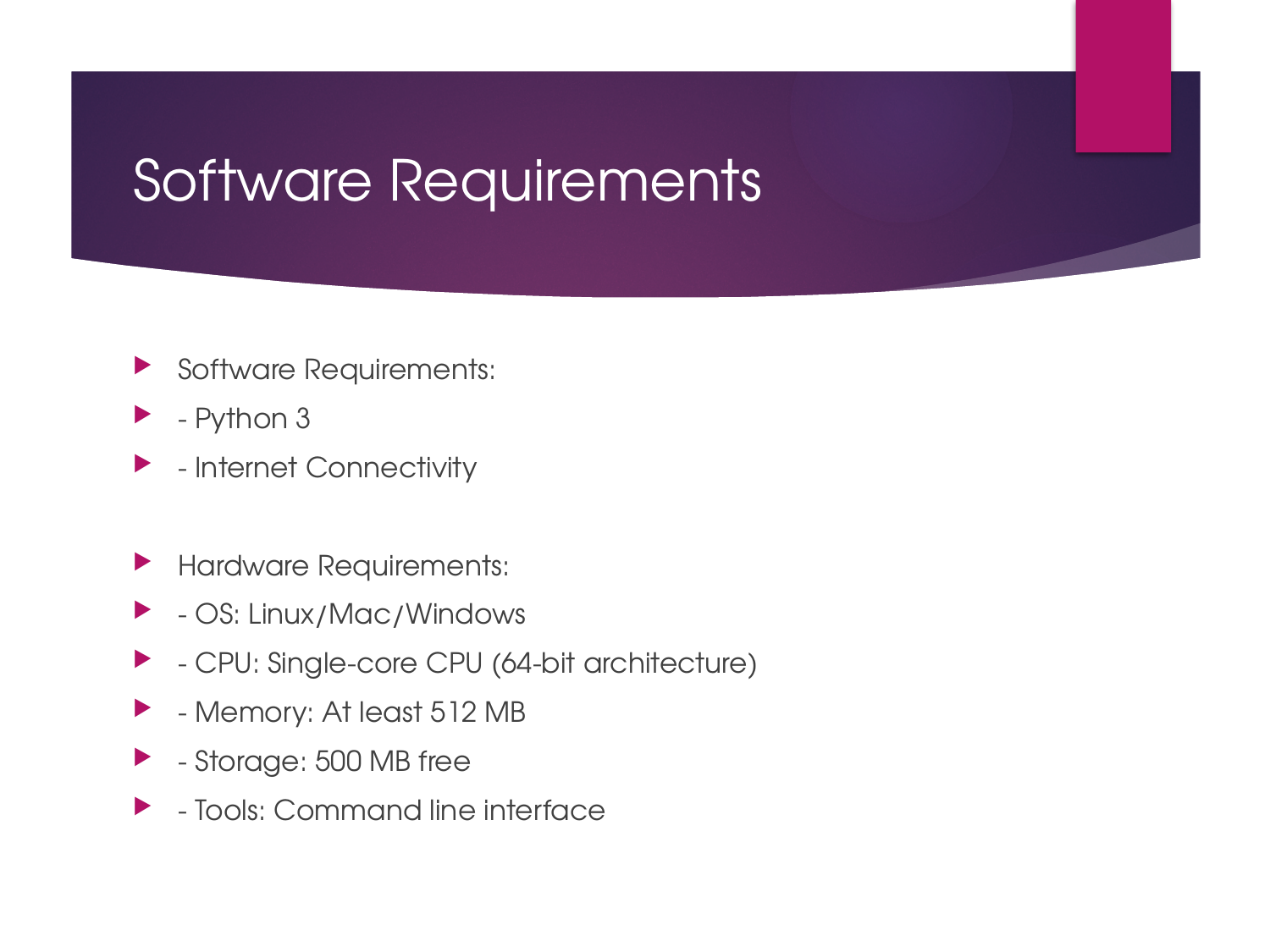

# Software Requirements
Software Requirements:
- Python 3
- Internet Connectivity

Hardware Requirements:
- OS: Linux/Mac/Windows
- CPU: Single-core CPU (64-bit architecture)
- Memory: At least 512 MB
- Storage: 500 MB free
- Tools: Command line interface